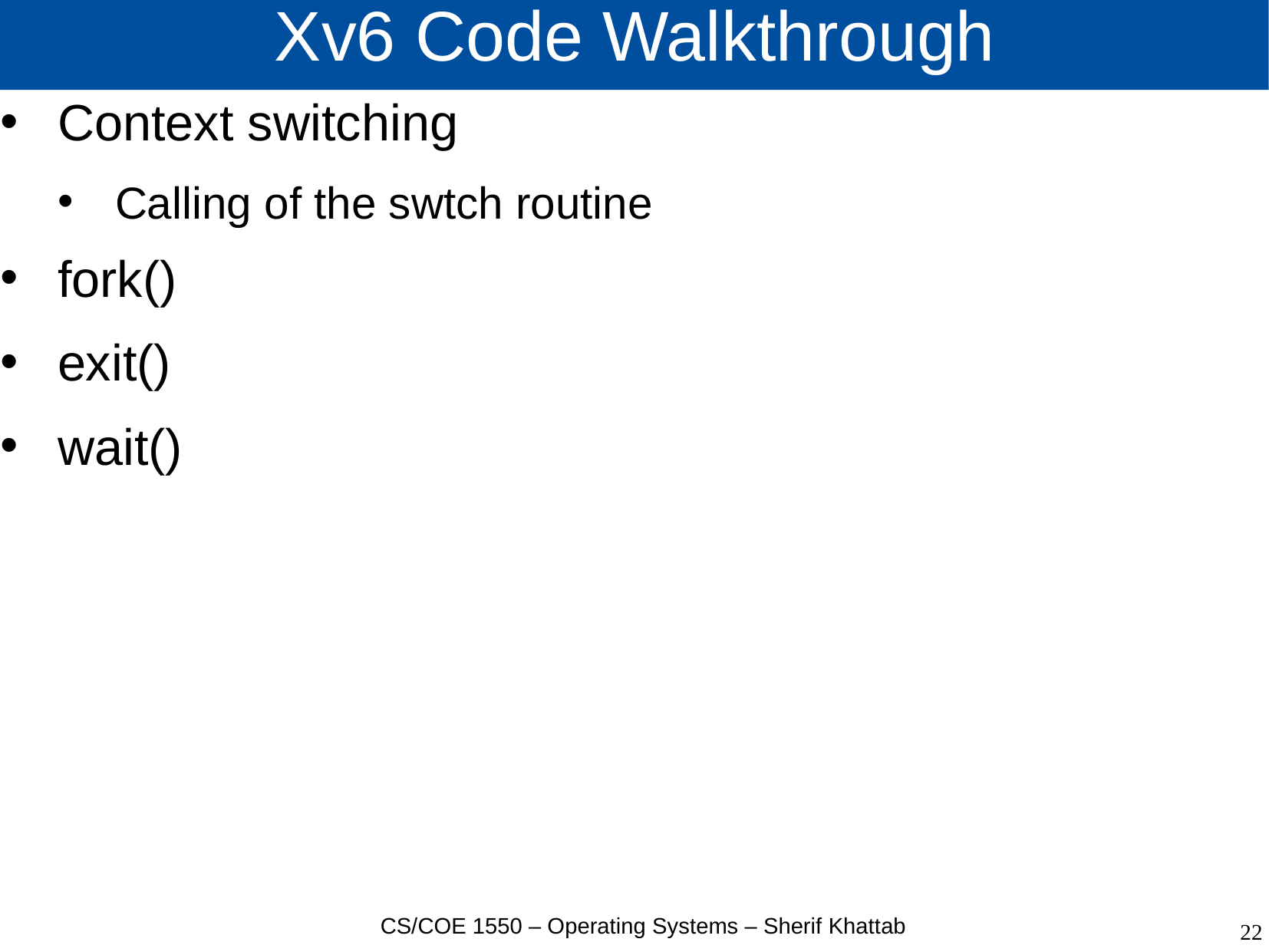

# Xv6 Code Walkthrough
Context switching
Calling of the swtch routine
fork()
exit()
wait()
CS/COE 1550 – Operating Systems – Sherif Khattab
22